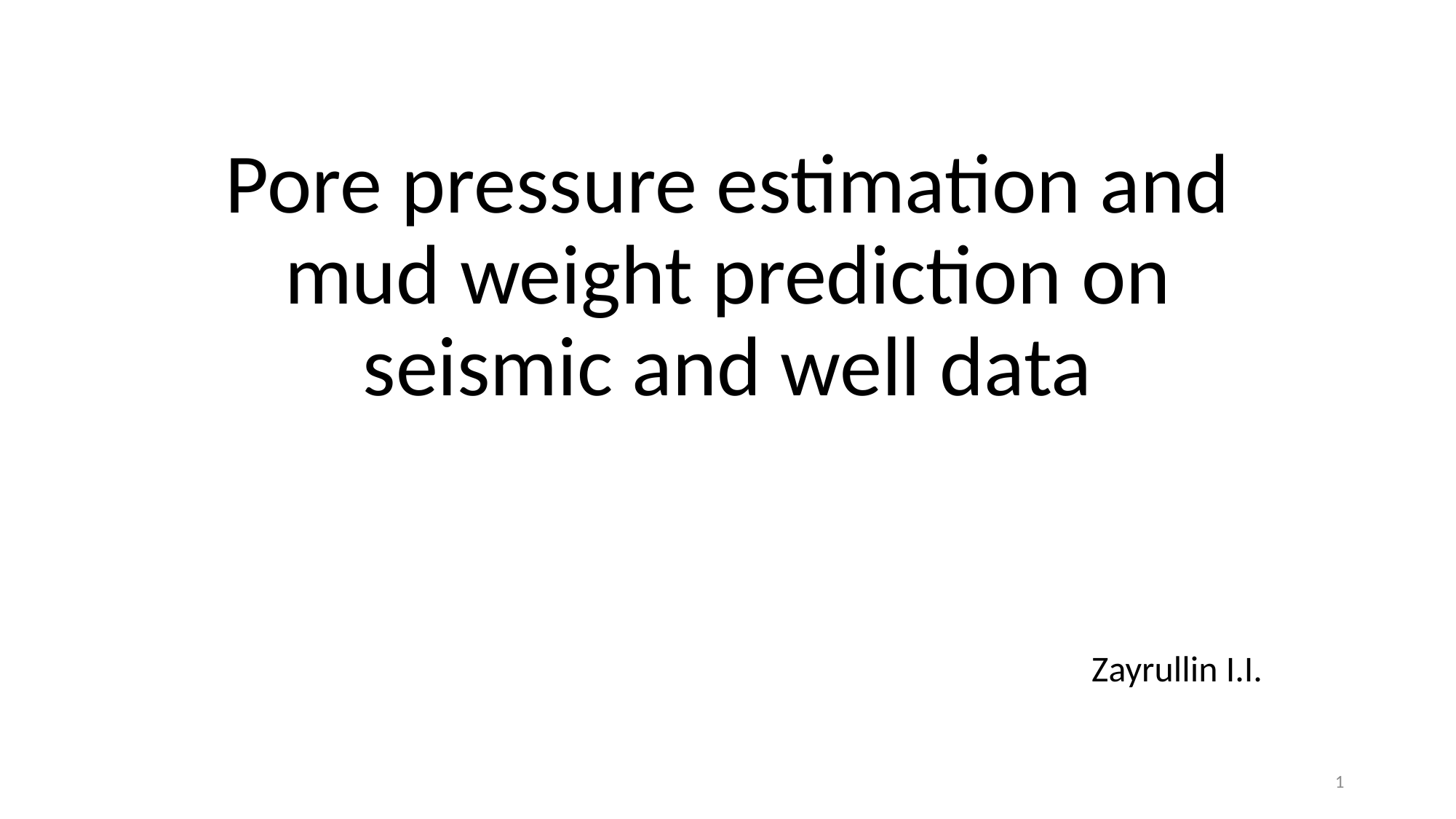

# Pore pressure estimation and mud weight prediction on seismic and well data

Zayrullin I.I.
1